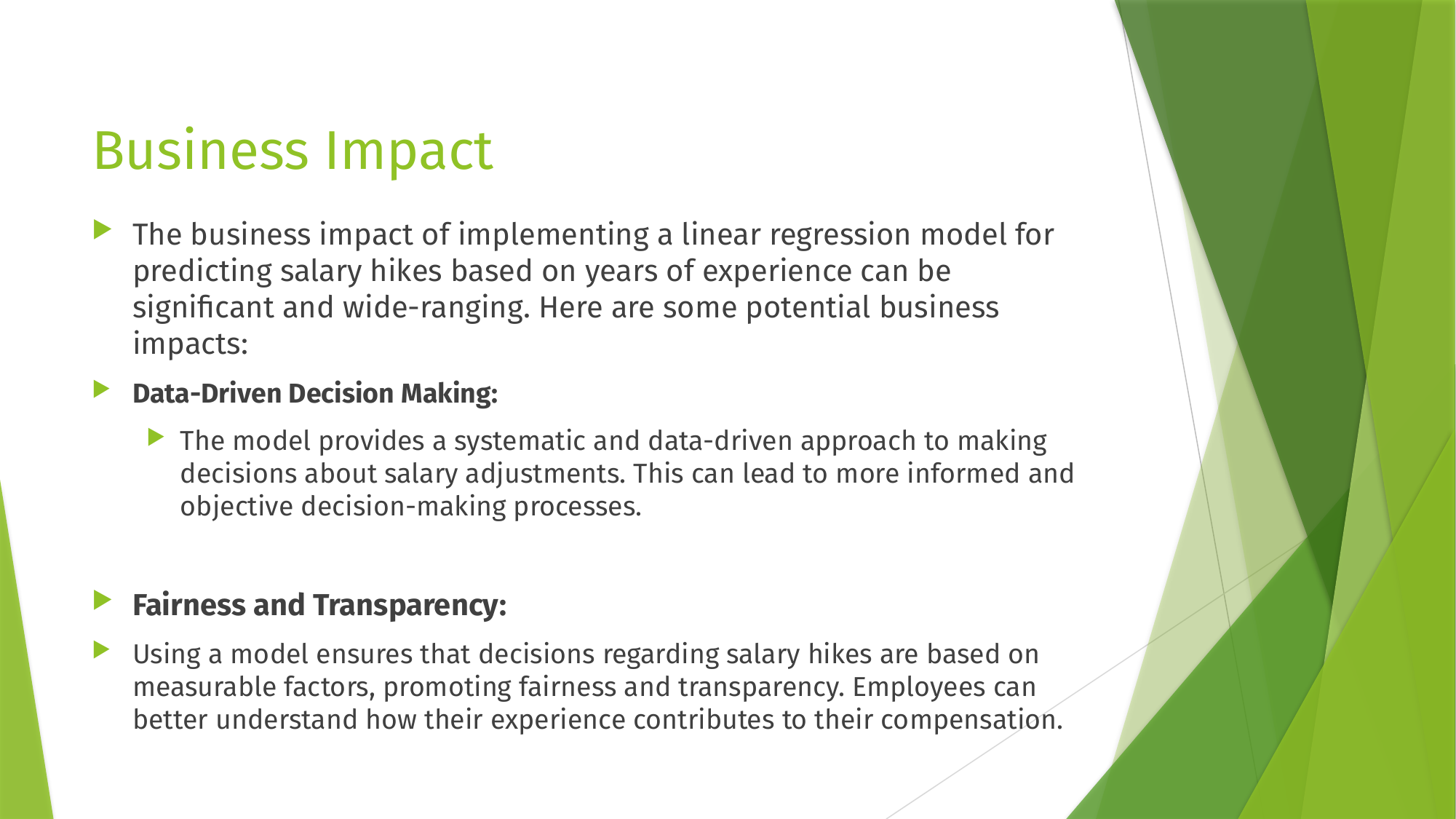

# Business Impact
The business impact of implementing a linear regression model for predicting salary hikes based on years of experience can be significant and wide-ranging. Here are some potential business impacts:
Data-Driven Decision Making:
The model provides a systematic and data-driven approach to making decisions about salary adjustments. This can lead to more informed and objective decision-making processes.

Fairness and Transparency:
Using a model ensures that decisions regarding salary hikes are based on measurable factors, promoting fairness and transparency. Employees can better understand how their experience contributes to their compensation.